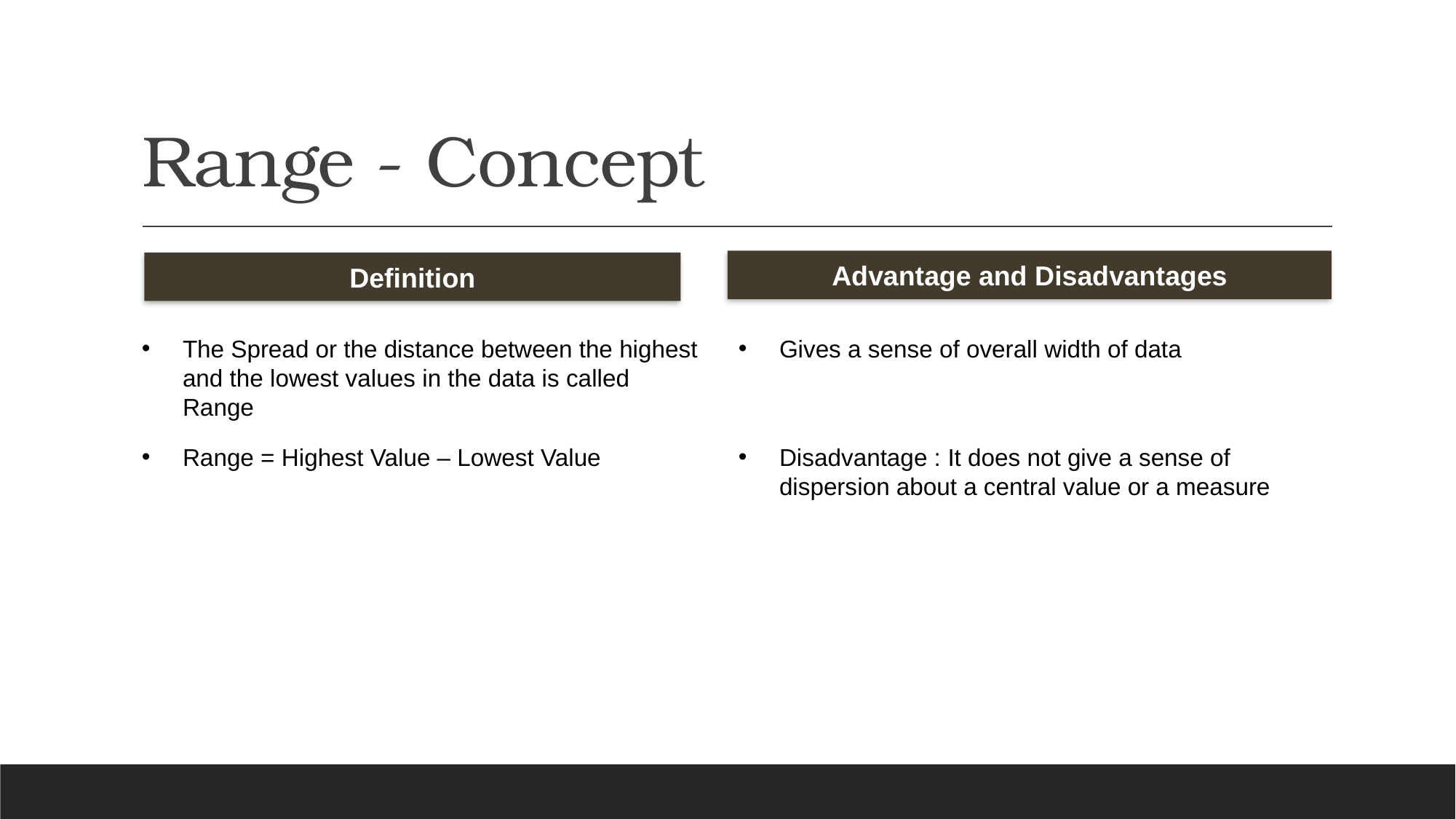

# Range - Concept
Advantage and Disadvantages
Definition
The Spread or the distance between the highest and the lowest values in the data is called Range
Gives a sense of overall width of data

Range = Highest Value – Lowest Value
Disadvantage : It does not give a sense of dispersion about a central value or a measure